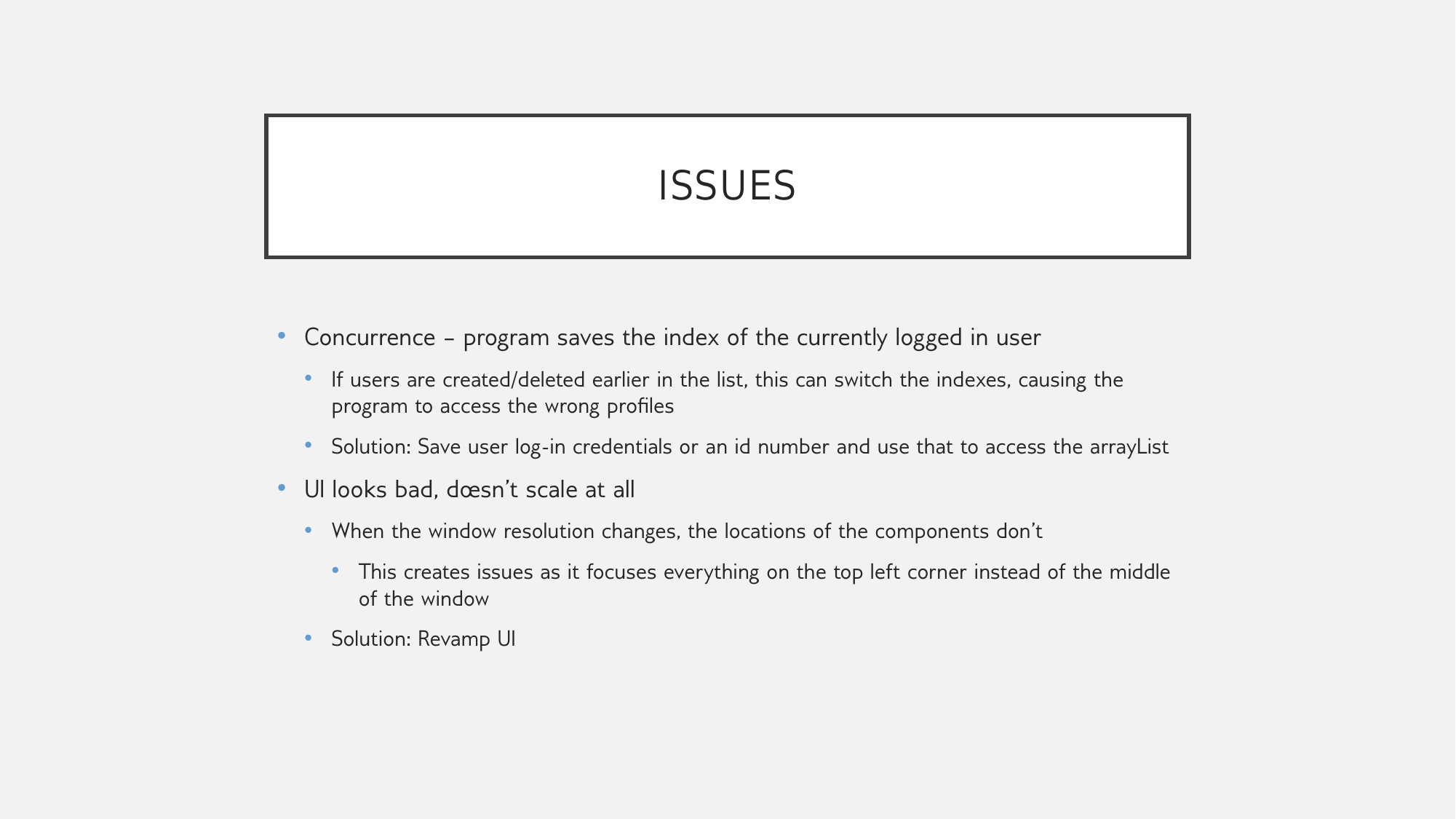

# Issues
Concurrence – program saves the index of the currently logged in user
If users are created/deleted earlier in the list, this can switch the indexes, causing the program to access the wrong profiles
Solution: Save user log-in credentials or an id number and use that to access the arrayList
UI looks bad, doesn’t scale at all
When the window resolution changes, the locations of the components don’t
This creates issues as it focuses everything on the top left corner instead of the middle of the window
Solution: Revamp UI